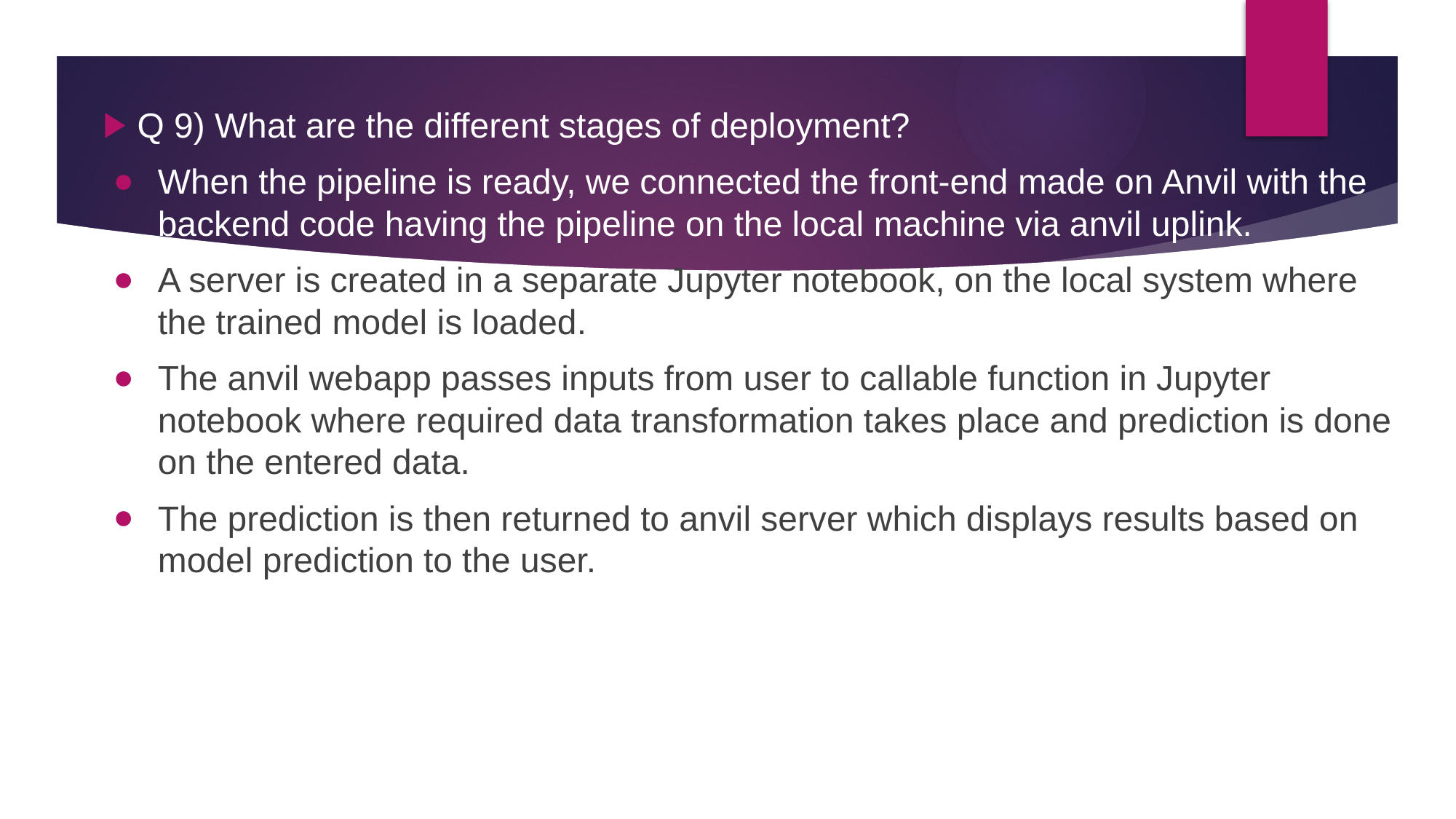

Q 9) What are the different stages of deployment?
When the pipeline is ready, we connected the front-end made on Anvil with the backend code having the pipeline on the local machine via anvil uplink.
A server is created in a separate Jupyter notebook, on the local system where the trained model is loaded.
The anvil webapp passes inputs from user to callable function in Jupyter notebook where required data transformation takes place and prediction is done on the entered data.
The prediction is then returned to anvil server which displays results based on model prediction to the user.